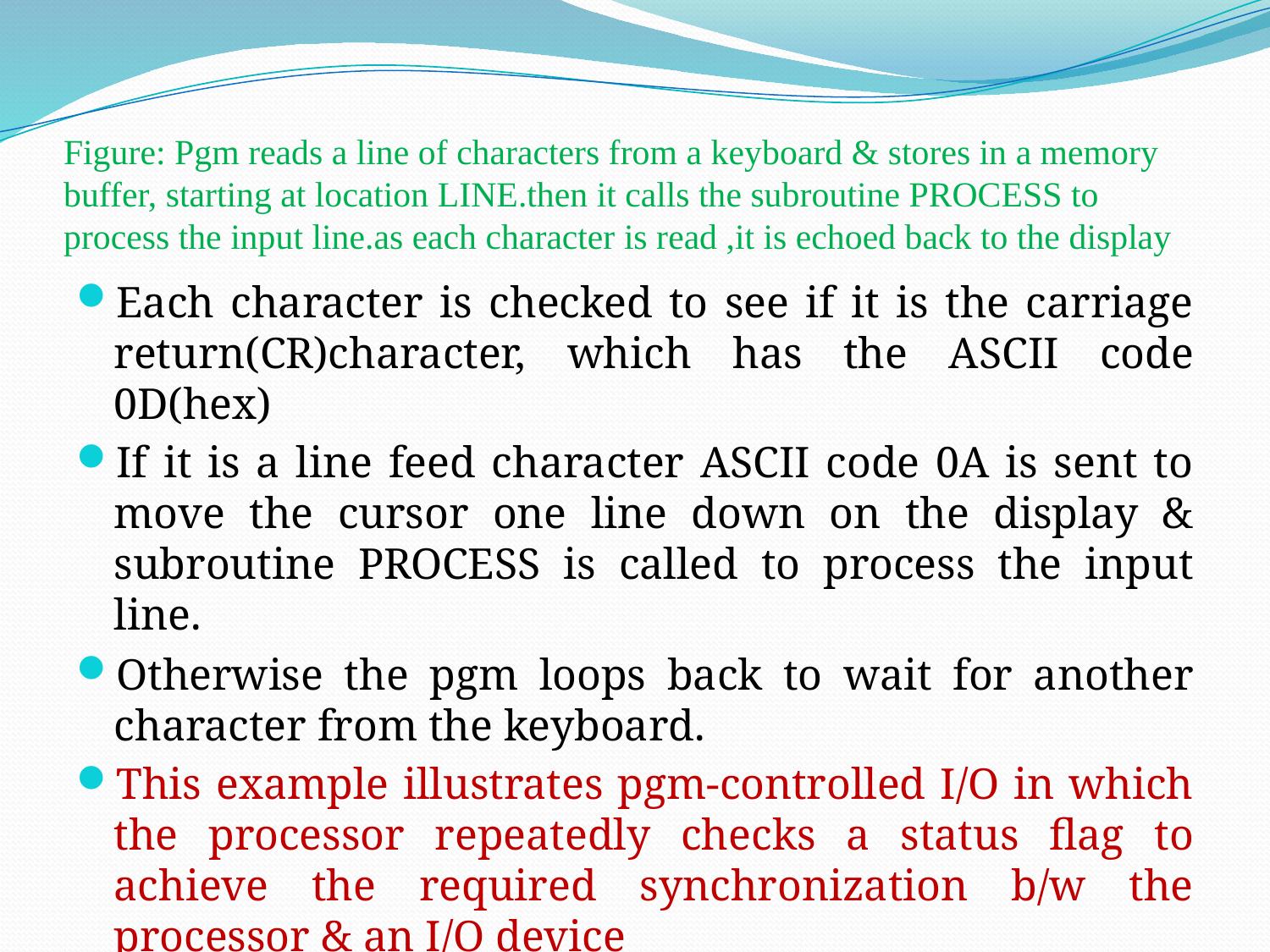

# Figure: Pgm reads a line of characters from a keyboard & stores in a memory buffer, starting at location LINE.then it calls the subroutine PROCESS to process the input line.as each character is read ,it is echoed back to the display
Each character is checked to see if it is the carriage return(CR)character, which has the ASCII code 0D(hex)
If it is a line feed character ASCII code 0A is sent to move the cursor one line down on the display & subroutine PROCESS is called to process the input line.
Otherwise the pgm loops back to wait for another character from the keyboard.
This example illustrates pgm-controlled I/O in which the processor repeatedly checks a status flag to achieve the required synchronization b/w the processor & an I/O device